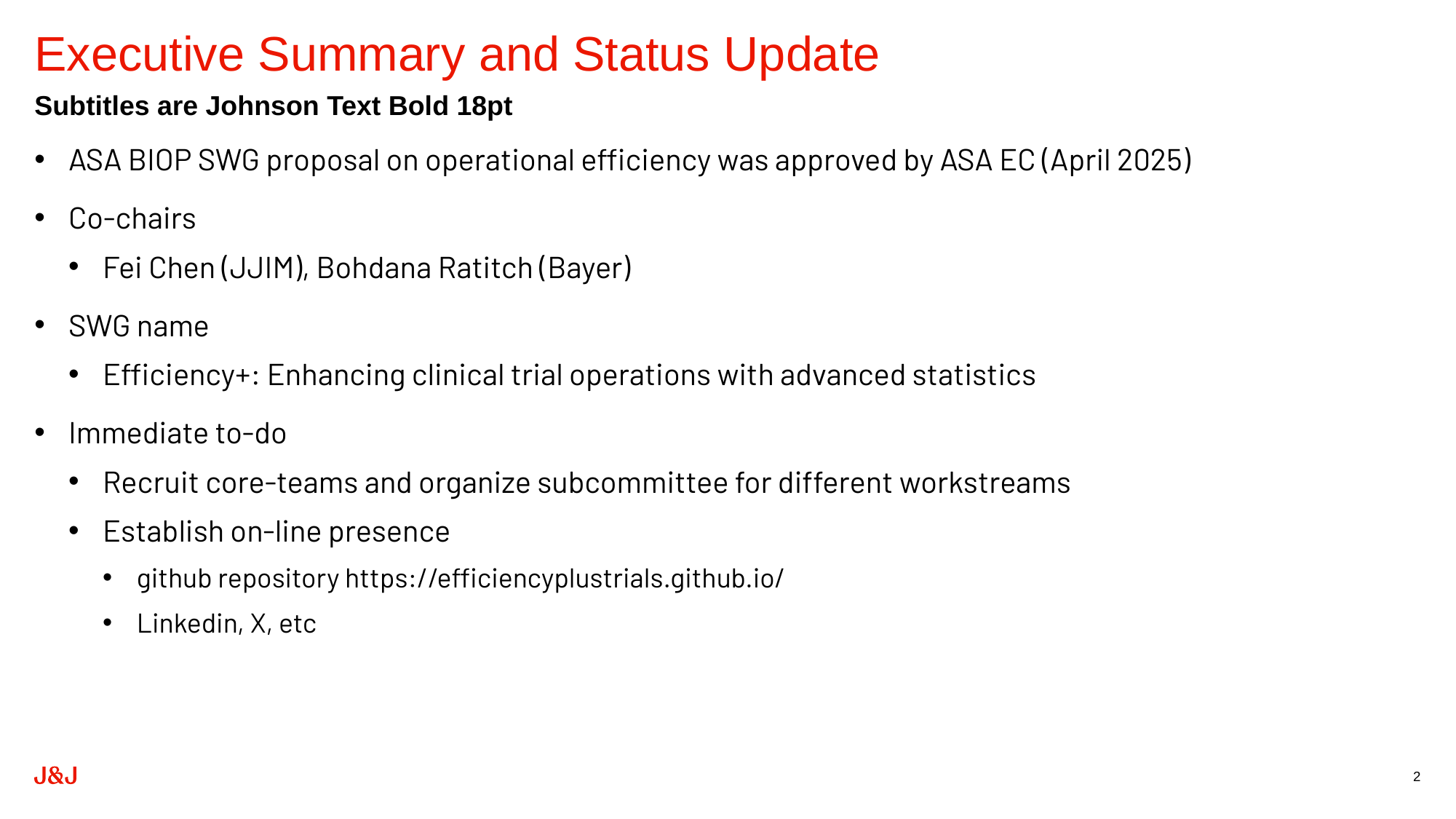

# Executive Summary and Status Update

Subtitles are Johnson Text Bold 18pt
ASA BIOP SWG proposal on operational efficiency was approved by ASA EC (April 2025)
Co-chairs
Fei Chen (JJIM), Bohdana Ratitch (Bayer)
SWG name
Efficiency+: Enhancing clinical trial operations with advanced statistics
Immediate to-do
Recruit core-teams and organize subcommittee for different workstreams
Establish on-line presence
github repository https://efficiencyplustrials.github.io/
Linkedin, X, etc
2